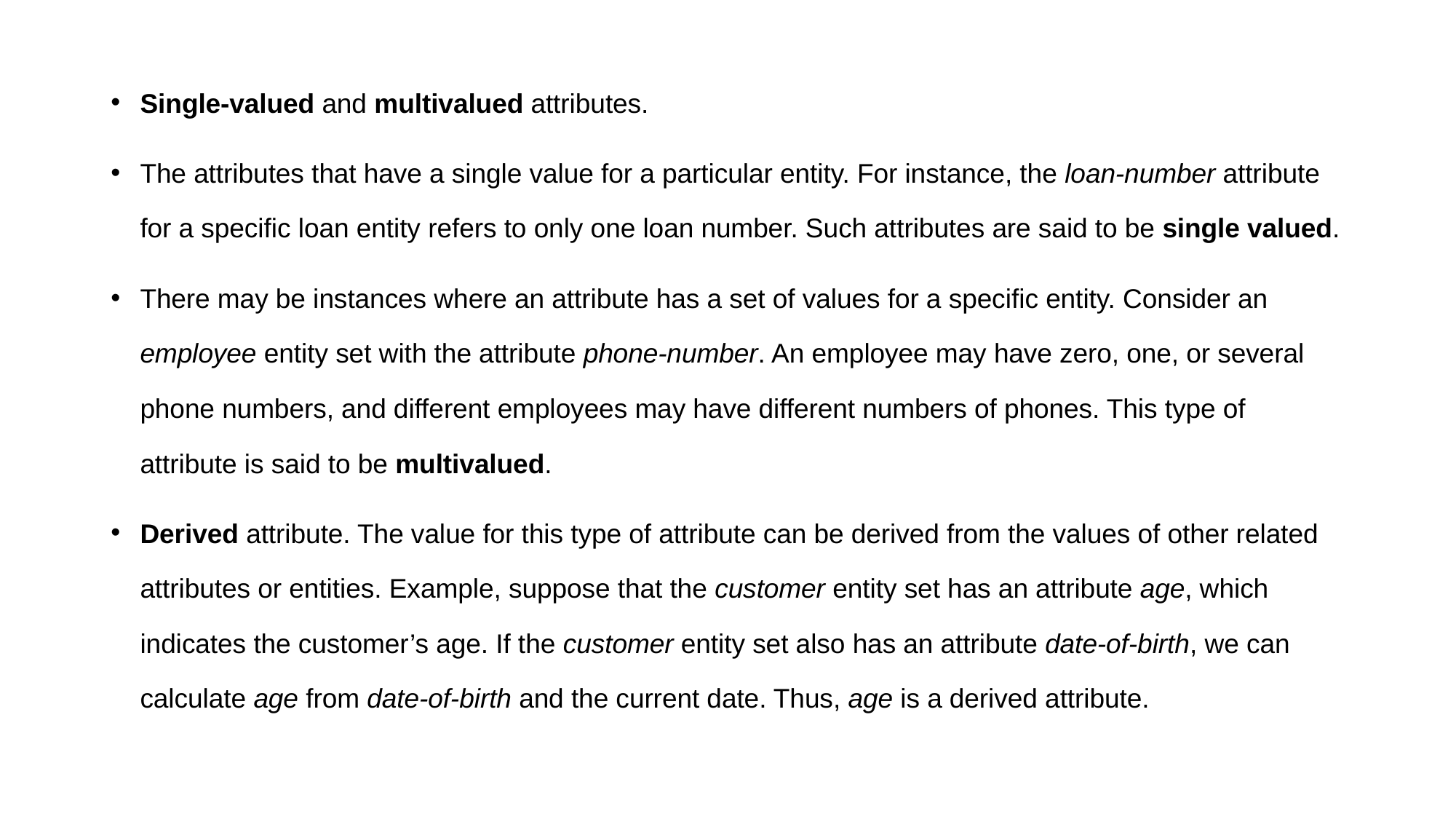

Single-valued and multivalued attributes.
The attributes that have a single value for a particular entity. For instance, the loan-number attribute for a specific loan entity refers to only one loan number. Such attributes are said to be single valued.
There may be instances where an attribute has a set of values for a specific entity. Consider an employee entity set with the attribute phone-number. An employee may have zero, one, or several phone numbers, and different employees may have different numbers of phones. This type of attribute is said to be multivalued.
Derived attribute. The value for this type of attribute can be derived from the values of other related attributes or entities. Example, suppose that the customer entity set has an attribute age, which indicates the customer’s age. If the customer entity set also has an attribute date-of-birth, we can calculate age from date-of-birth and the current date. Thus, age is a derived attribute.